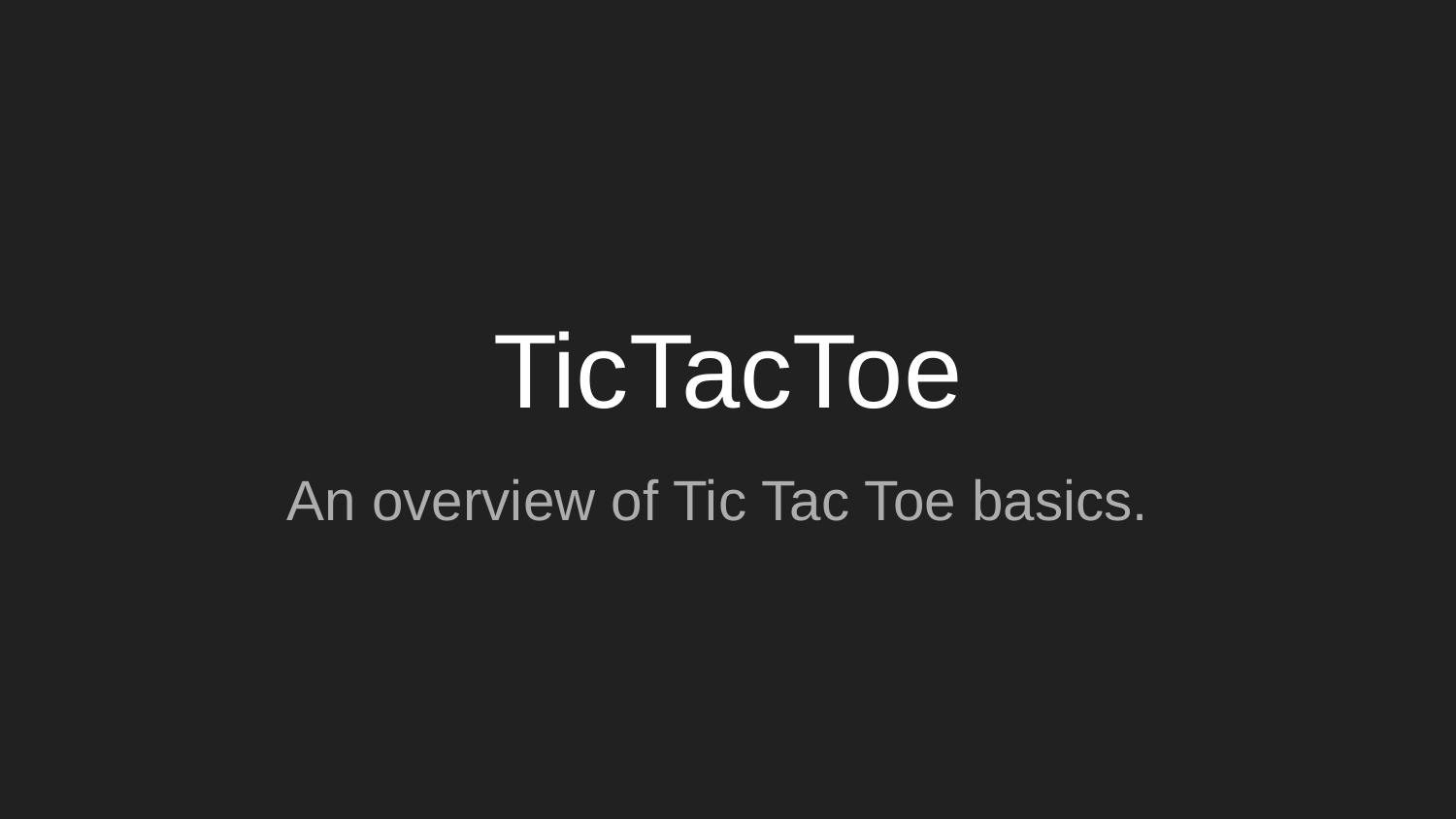

# TicTacToe
An overview of Tic Tac Toe basics.